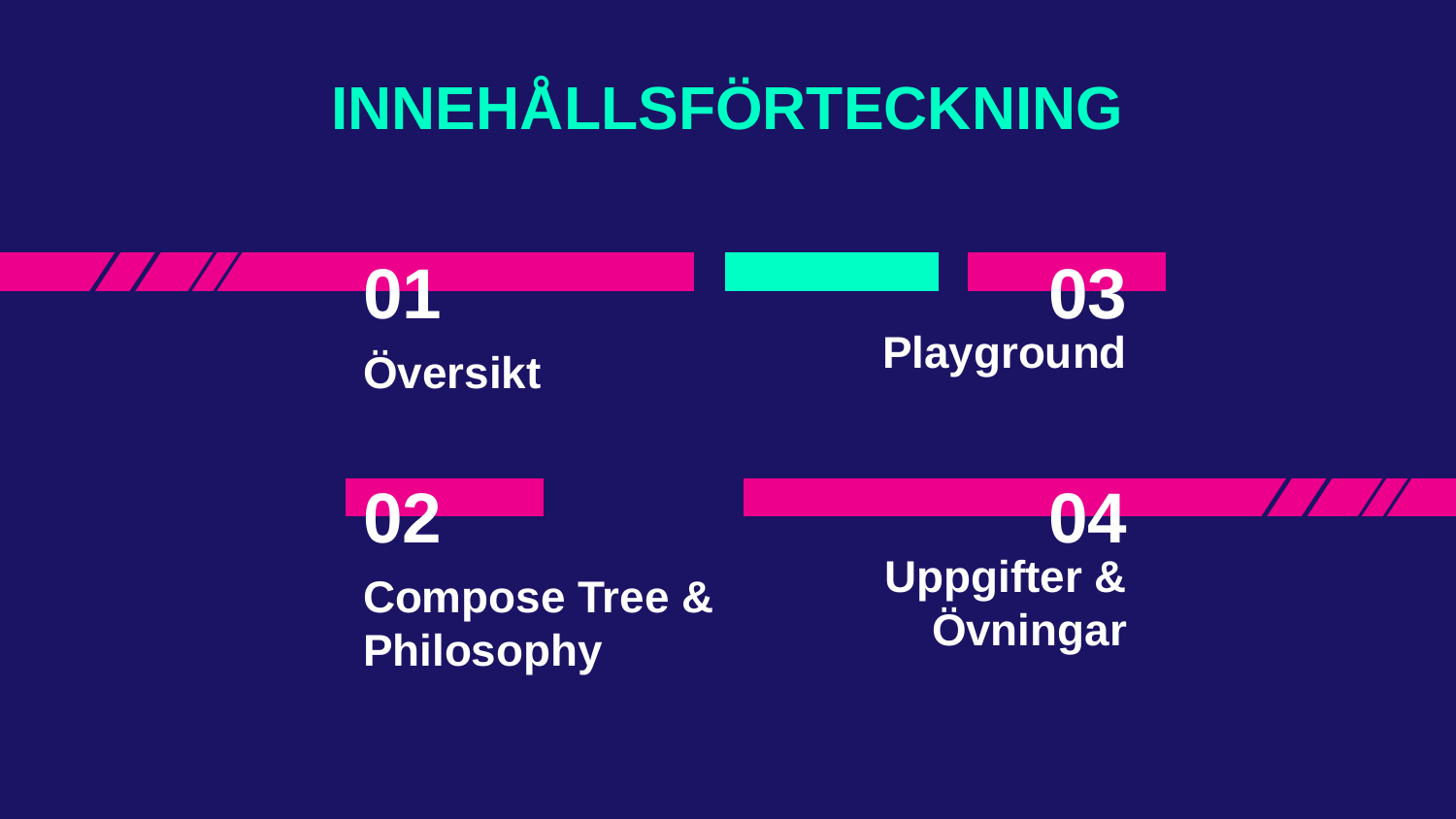

INNEHÅLLSFÖRTECKNING
# 01
03
Playground
Översikt
04
02
Uppgifter & Övningar
Compose Tree & Philosophy